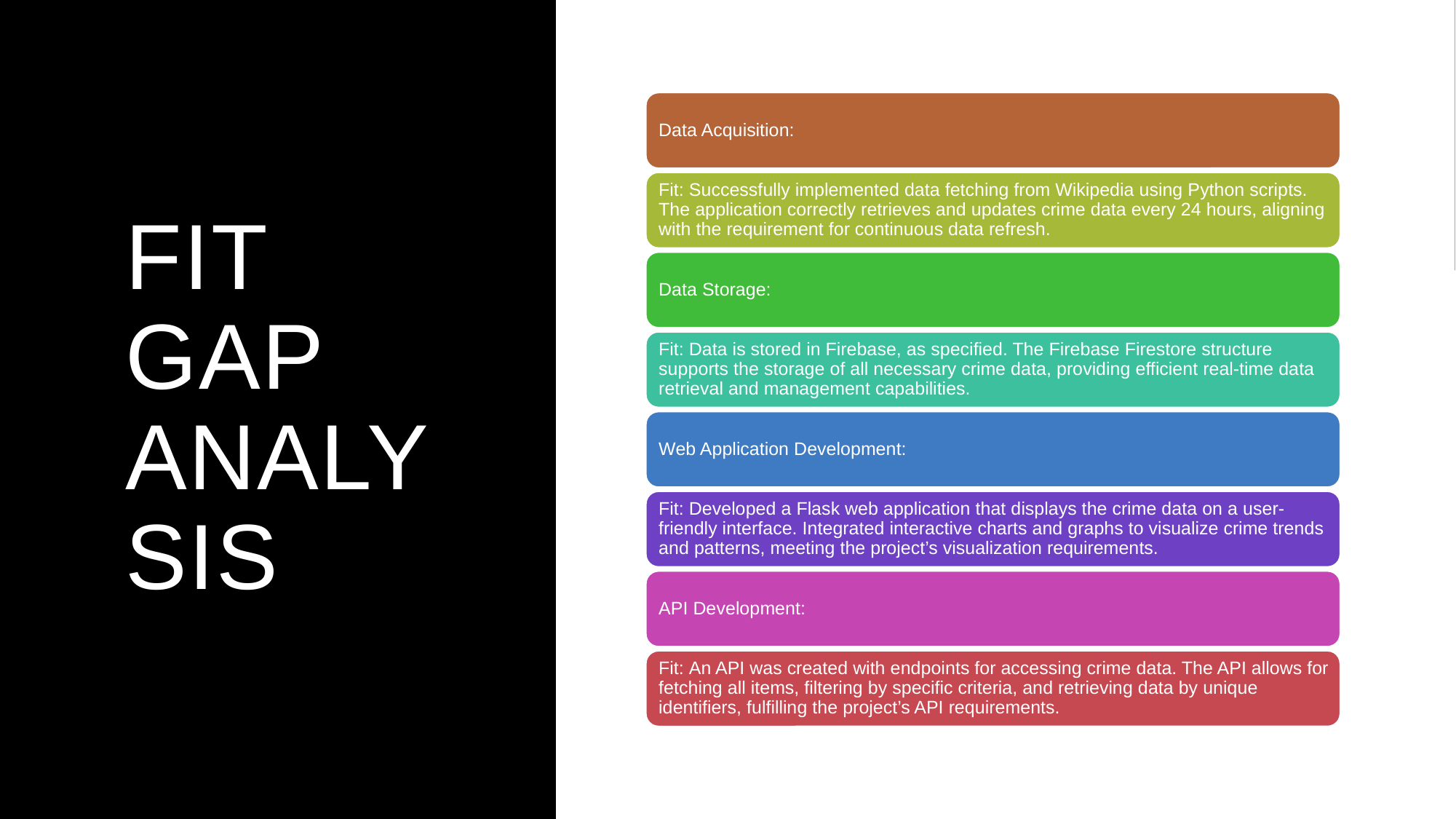

# Fit gap analysis
Data Acquisition:
Fit: Successfully implemented data fetching from Wikipedia using Python scripts. The application correctly retrieves and updates crime data every 24 hours, aligning with the requirement for continuous data refresh.
Data Storage:
Fit: Data is stored in Firebase, as specified. The Firebase Firestore structure supports the storage of all necessary crime data, providing efficient real-time data retrieval and management capabilities.
Web Application Development:
Fit: Developed a Flask web application that displays the crime data on a user-friendly interface. Integrated interactive charts and graphs to visualize crime trends and patterns, meeting the project’s visualization requirements.
API Development:
Fit: An API was created with endpoints for accessing crime data. The API allows for fetching all items, filtering by specific criteria, and retrieving data by unique identifiers, fulfilling the project’s API requirements.